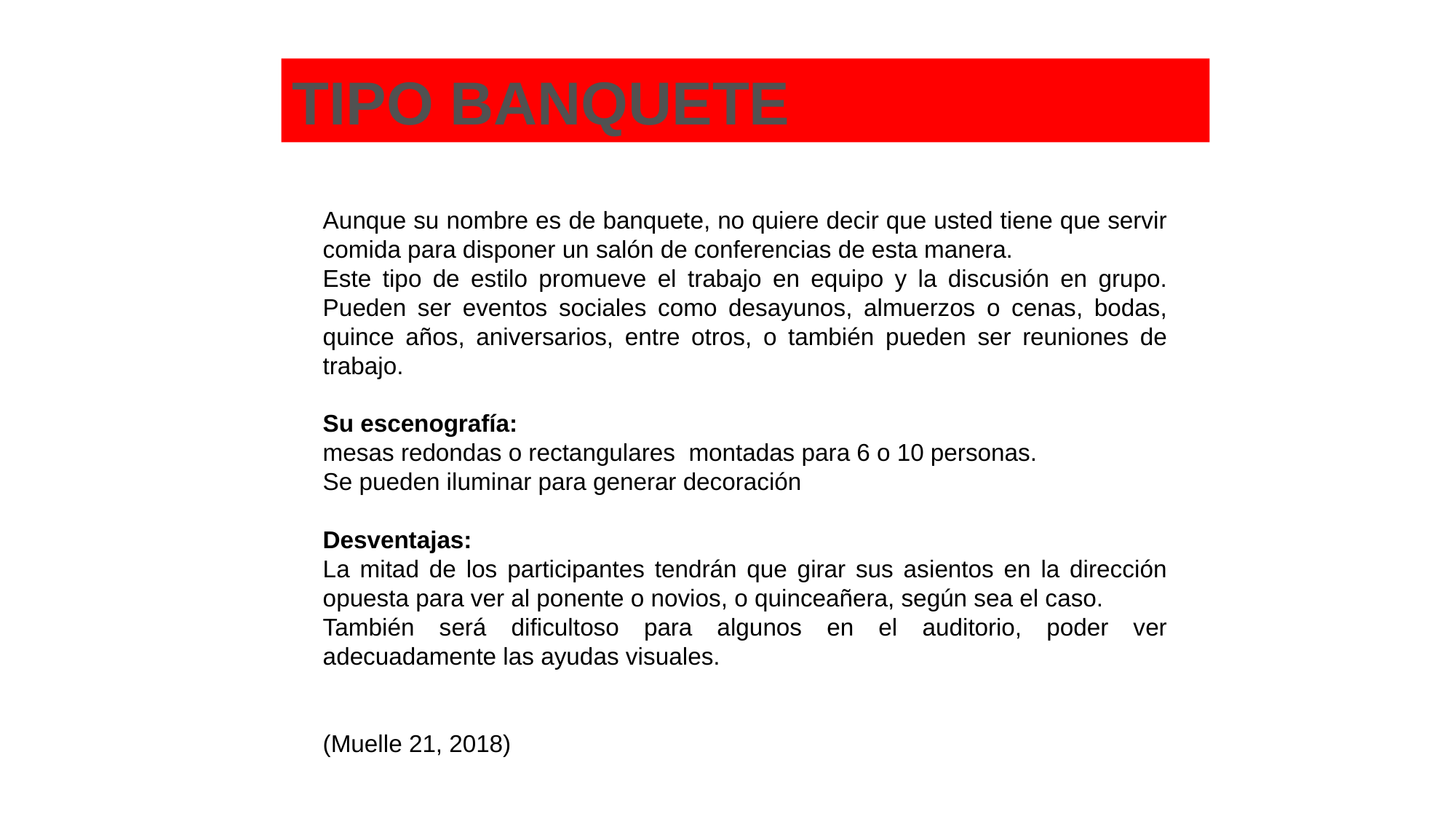

TIPO BANQUETE
Aunque su nombre es de banquete, no quiere decir que usted tiene que servir comida para disponer un salón de conferencias de esta manera.
Este tipo de estilo promueve el trabajo en equipo y la discusión en grupo. Pueden ser eventos sociales como desayunos, almuerzos o cenas, bodas, quince años, aniversarios, entre otros, o también pueden ser reuniones de trabajo.

Su escenografía:
mesas redondas o rectangulares  montadas para 6 o 10 personas.
Se pueden iluminar para generar decoración

Desventajas:
La mitad de los participantes tendrán que girar sus asientos en la dirección opuesta para ver al ponente o novios, o quinceañera, según sea el caso.
También será dificultoso para algunos en el auditorio, poder ver adecuadamente las ayudas visuales.

(Muelle 21, 2018)